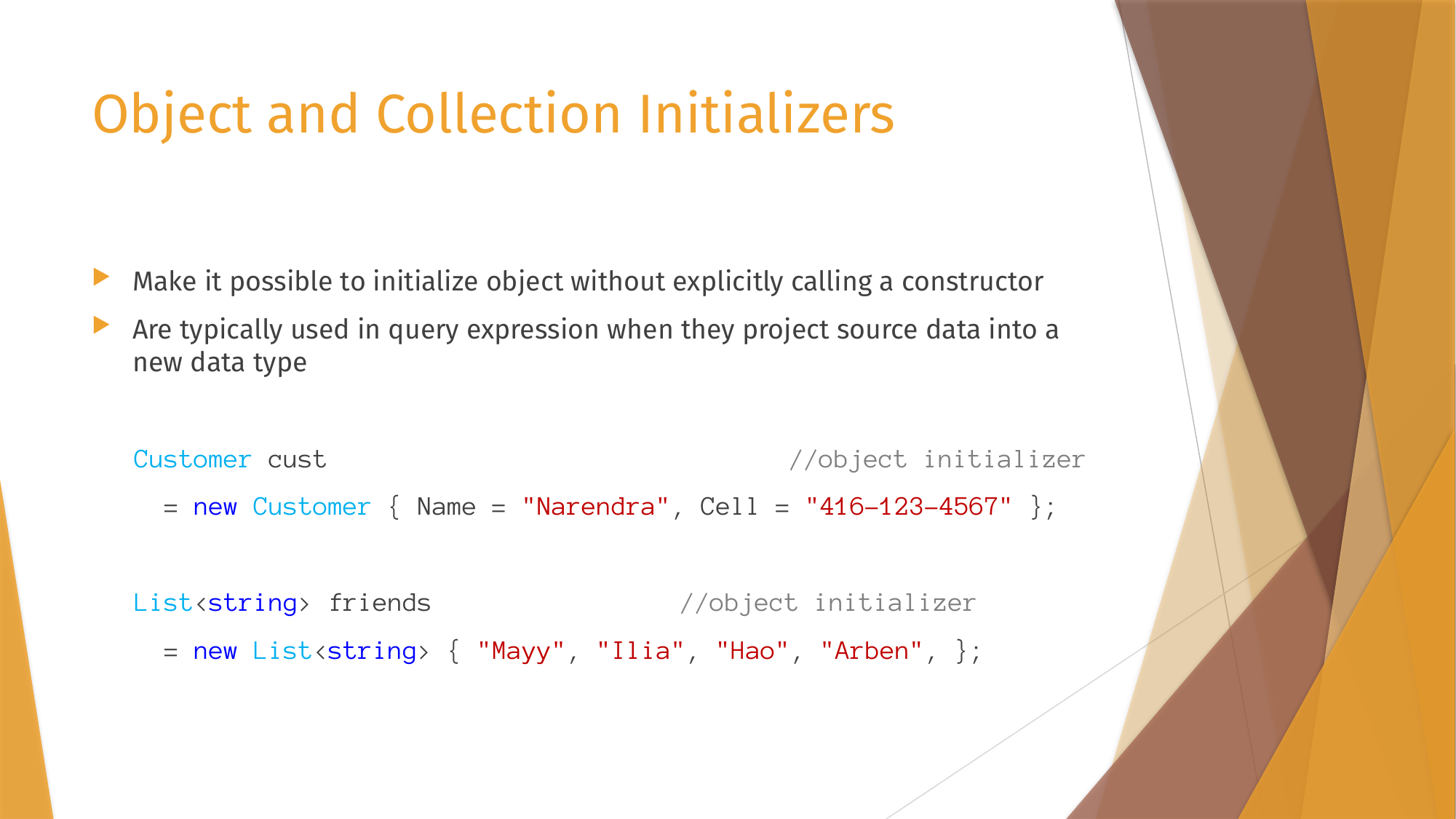

# Object and Collection Initializers
Make it possible to initialize object without explicitly calling a constructor
Are typically used in query expression when they project source data into a new data type

Customer cust 					//object initializer
  = new Customer { Name = "Narendra", Cell = "416-123-4567" };

List<string> friends 			//object initializer
  = new List<string> { "Mayy", "Ilia", "Hao", "Arben", };